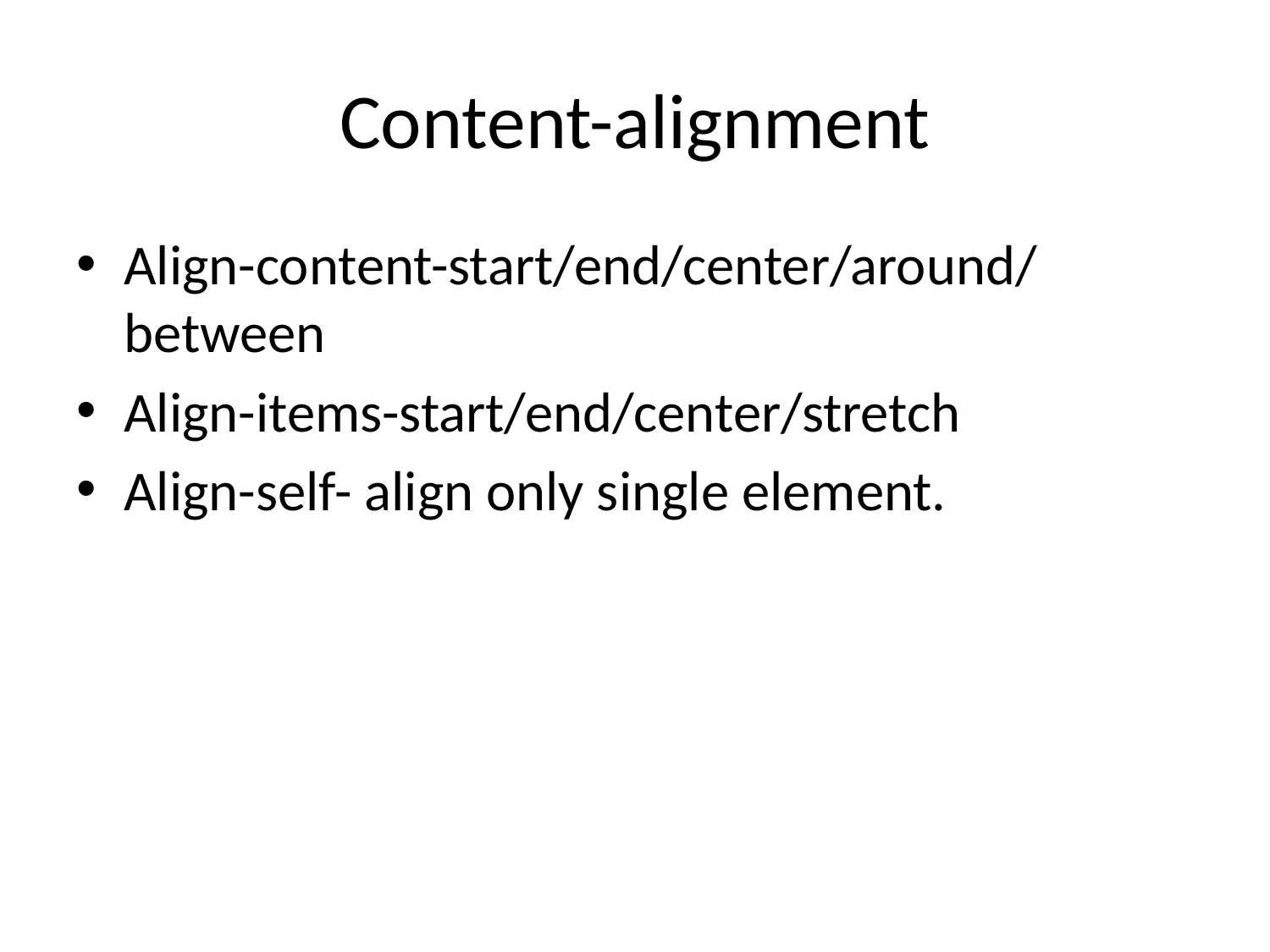

# Content-alignment
Align-content-start/end/center/around/between
Align-items-start/end/center/stretch
Align-self- align only single element.